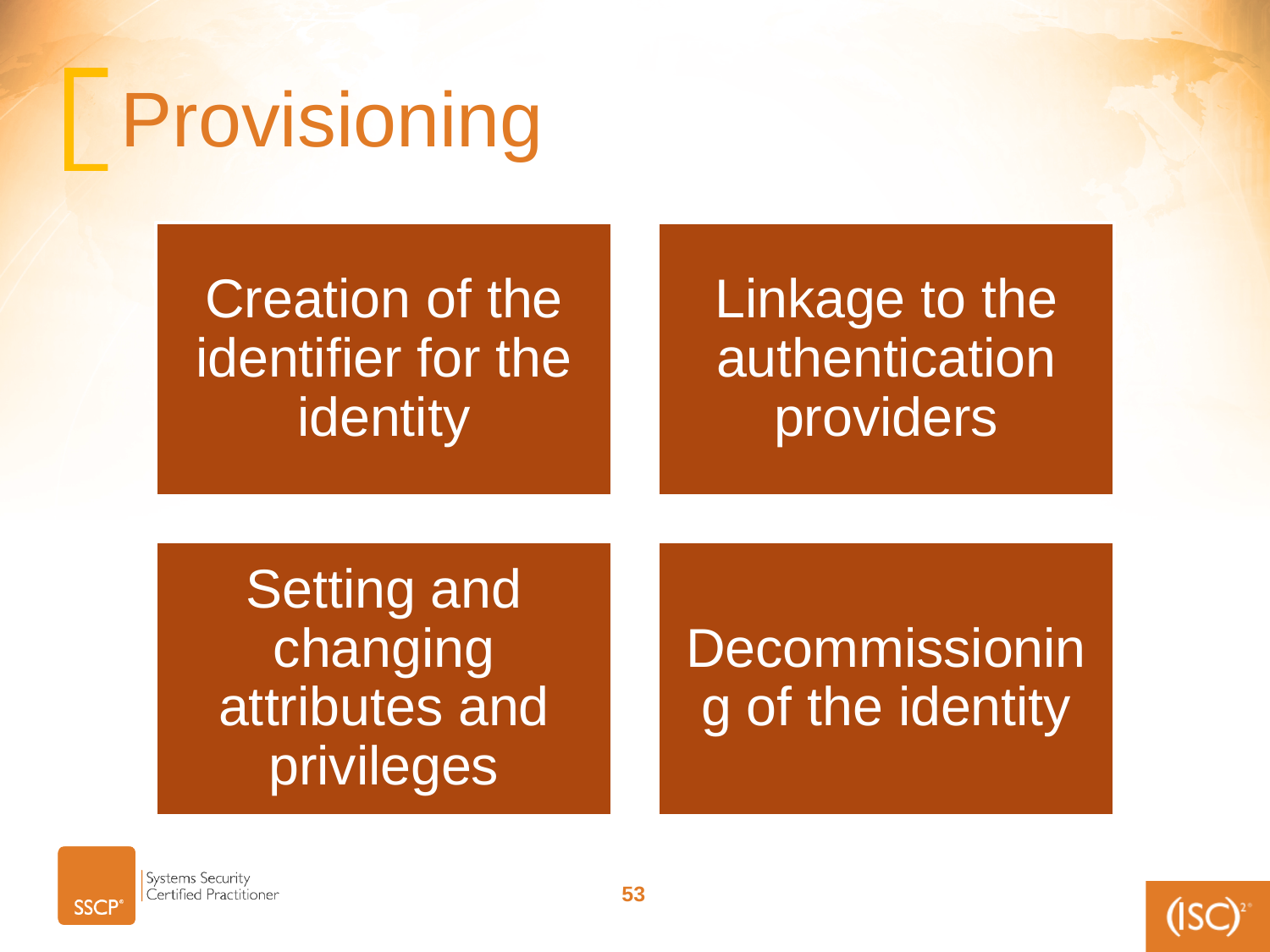

# Provisioning
Creation of the identifier for the identity
Linkage to the authentication providers
Setting and changing attributes and privileges
Decommissioning of the identity